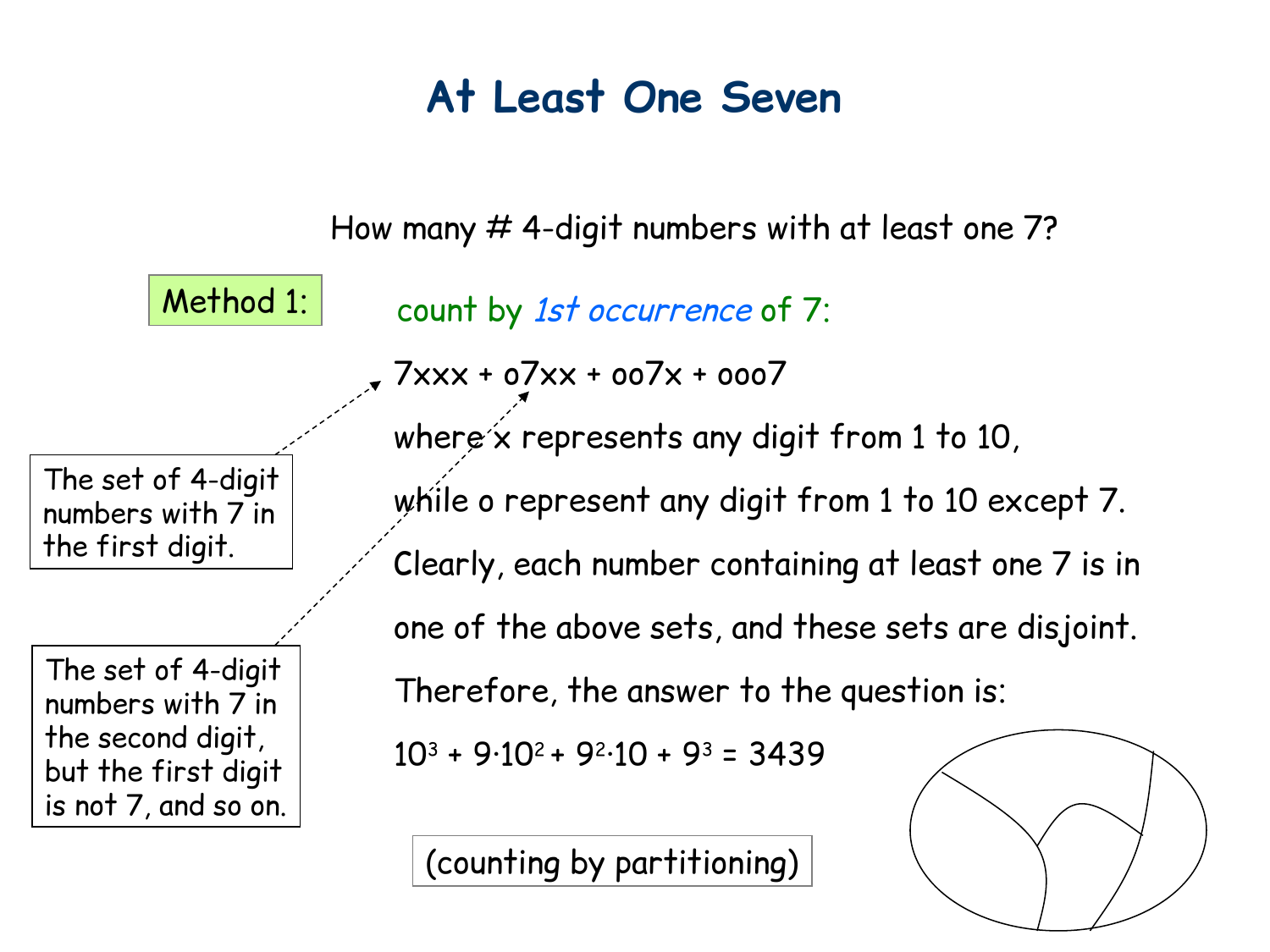

At Least One Seven
How many # 4-digit numbers with at least one 7?
       count by 1st occurrence of 7:
7xxx + o7xx + oo7x + ooo7
where x represents any digit from 1 to 10,
while o represent any digit from 1 to 10 except 7.
Clearly, each number containing at least one 7 is in
one of the above sets, and these sets are disjoint.
Therefore, the answer to the question is:
103 + 9·102 + 92·10 + 93 = 3439
Method 1:

The set of 4-digit
numbers with 7 in
the first digit.
The set of 4-digit
numbers with 7 in
the second digit,
but the first digit
is not 7, and so on.

(counting by partitioning)